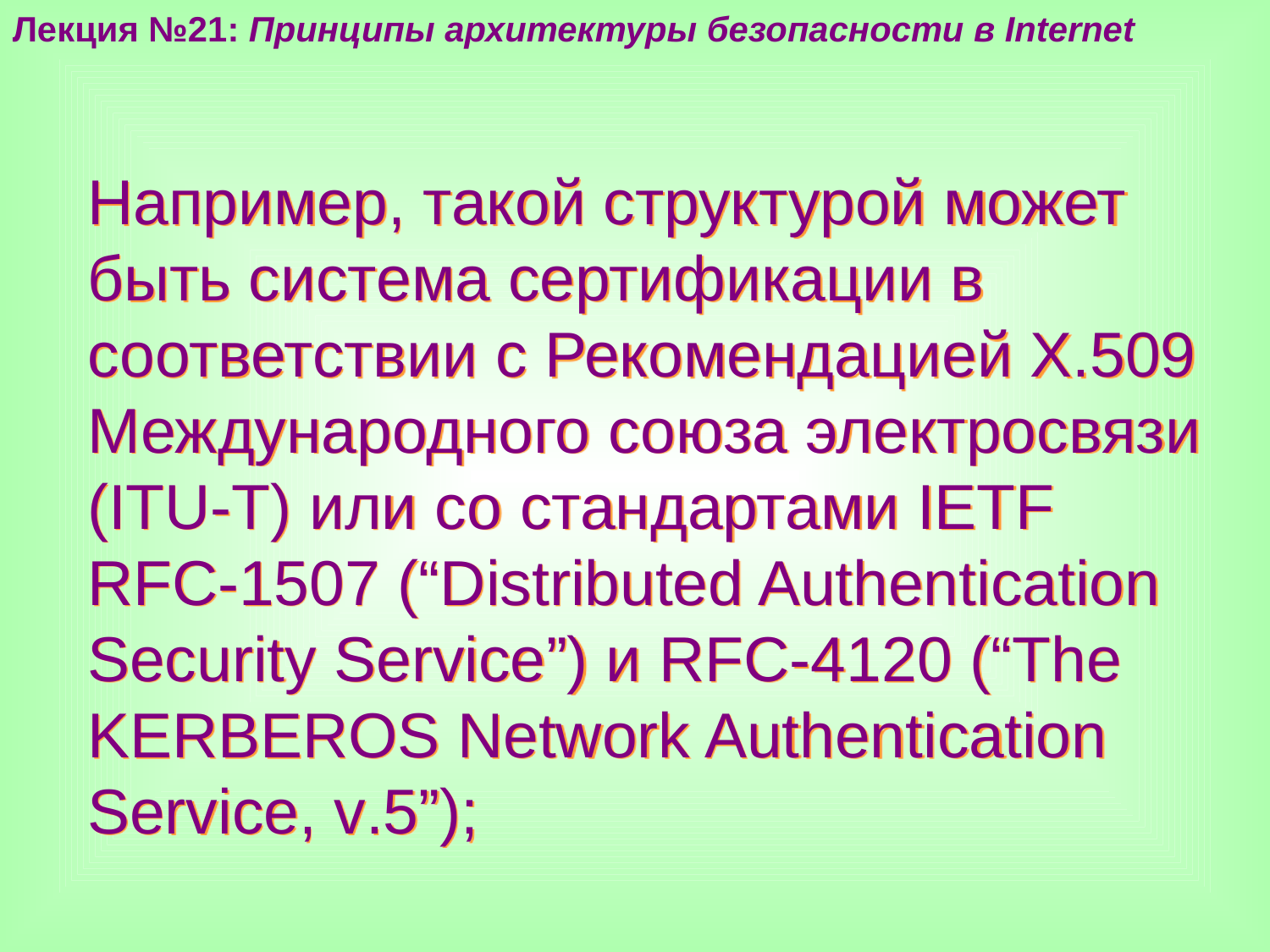

Лекция №21: Принципы архитектуры безопасности в Internet
Например, такой структурой может быть система сертификации в соответствии с Рекомендацией Х.509 Международного союза электросвязи (ITU-T) или со стандартами IETF RFC-1507 (“Distributed Authentication Security Service”) и RFC-4120 (“The KERBEROS Network Authentication Service, v.5”);